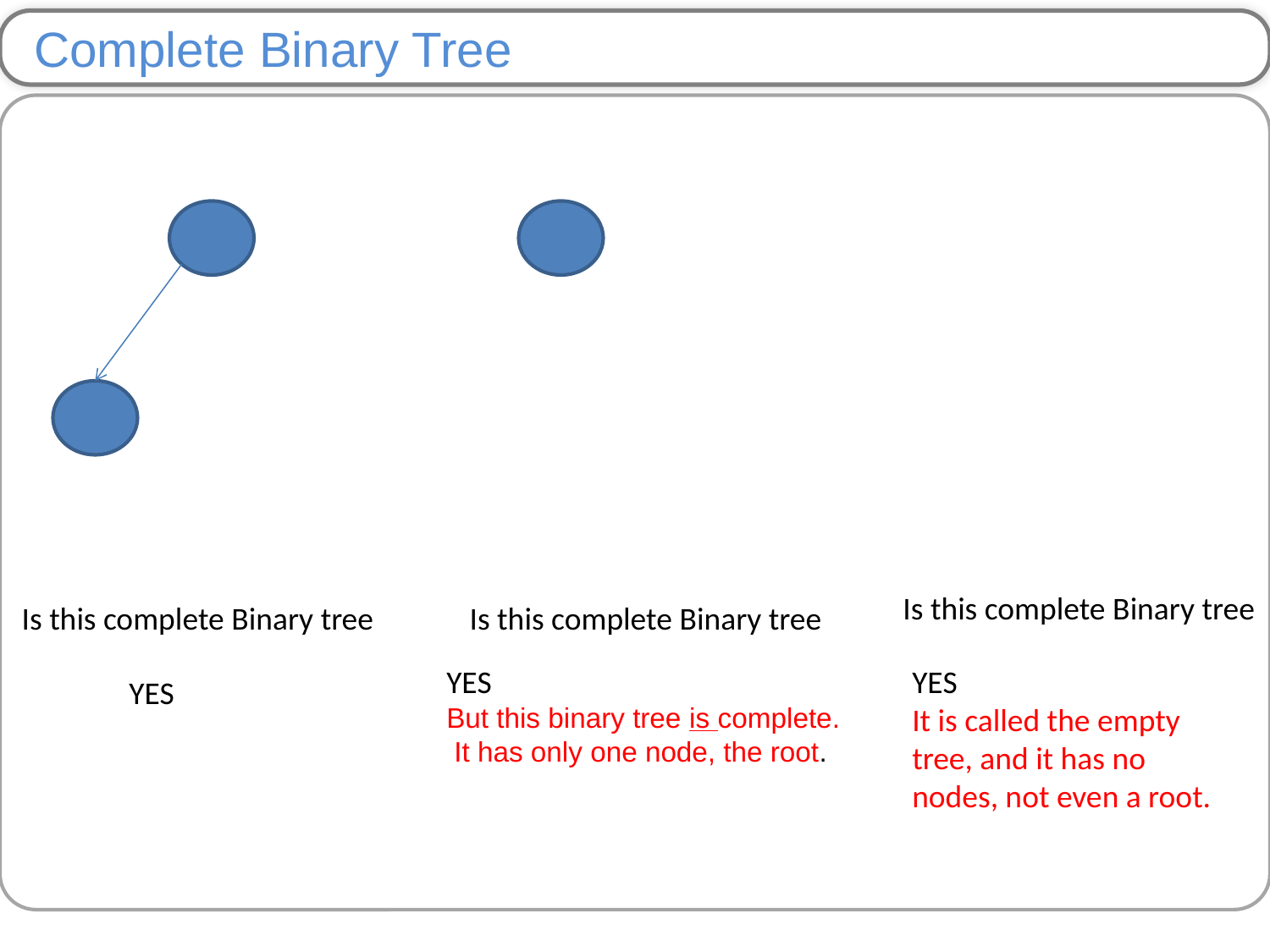

Complete Binary Tree

Is this complete Binary tree
Is this complete Binary tree
Is this complete Binary tree
YES
But this binary tree is complete.  It has only one node, the root.

YES
It is called the empty tree, and it has no nodes, not even a root.

YES